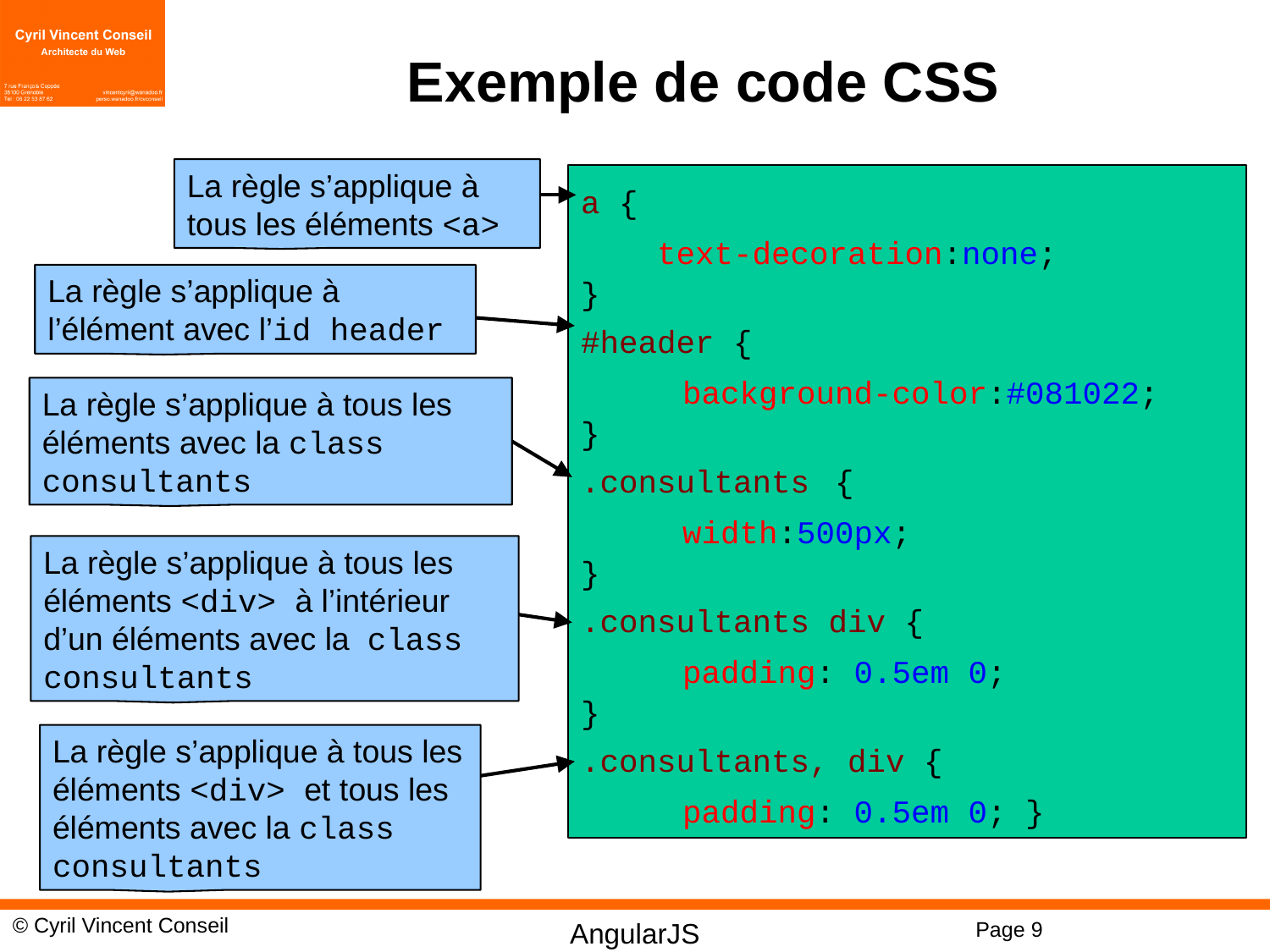

# Exemple de code CSS
La règle s’applique à
tous les éléments <a>
a {
    text-decoration:none;
}
#header {
    background-color:#081022;
}
.consultants {
    width:500px;
}
.consultants div {
    padding: 0.5em 0;
}
.consultants, div {
    padding: 0.5em 0; }
La règle s’applique à l’élément avec l’id header
La règle s’applique à tous les éléments avec la class consultants
La règle s’applique à tous les éléments <div> à l’intérieur d’un éléments avec la  class consultants
La règle s’applique à tous les éléments <div> et tous les éléments avec la class consultants